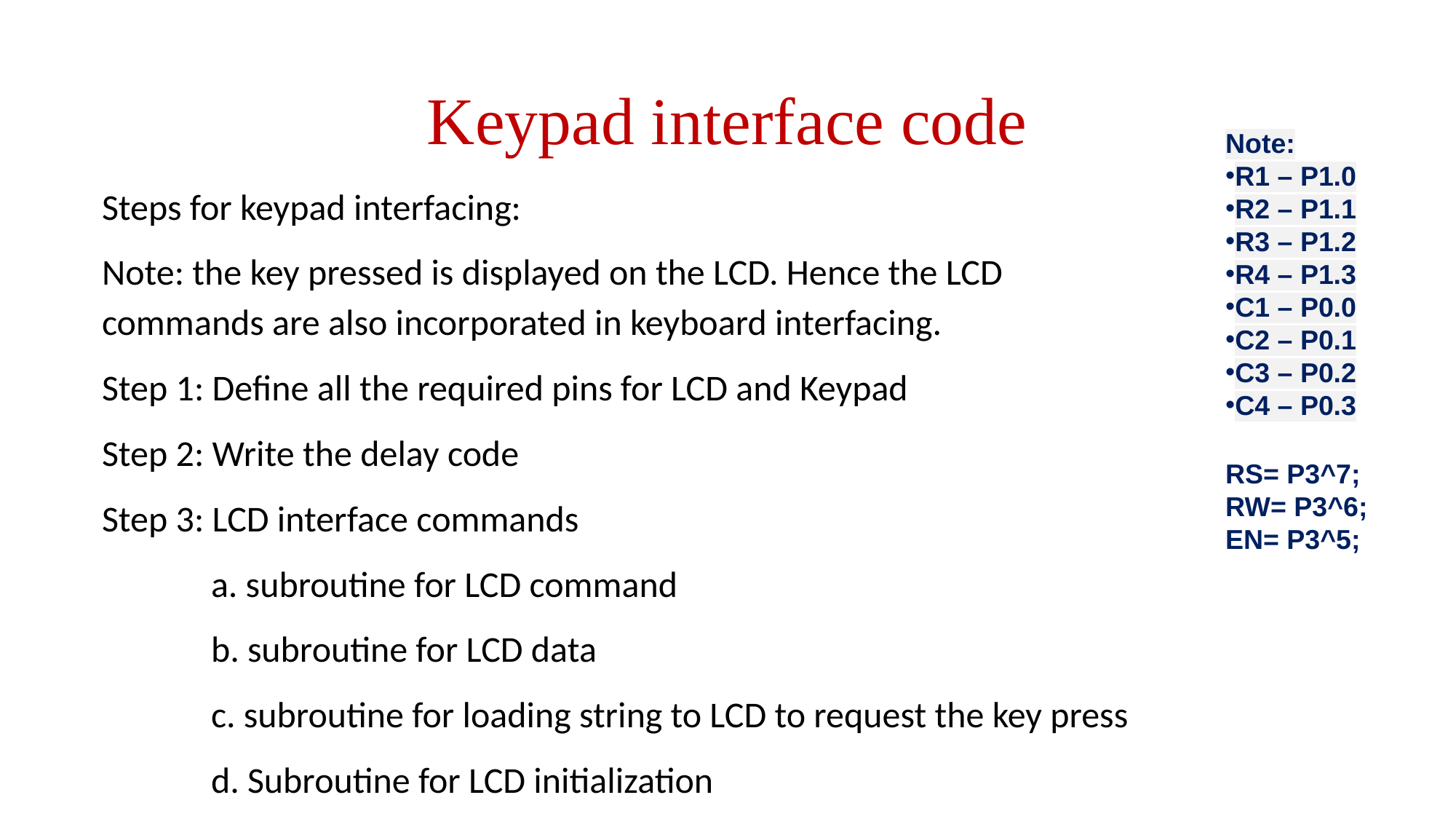

# Keypad interface code
Note:
R1 – P1.0
R2 – P1.1
R3 – P1.2
R4 – P1.3
C1 – P0.0
C2 – P0.1
C3 – P0.2
C4 – P0.3
Steps for keypad interfacing:
Note: the key pressed is displayed on the LCD. Hence the LCD commands are also incorporated in keyboard interfacing.
Step 1: Define all the required pins for LCD and Keypad
Step 2: Write the delay code
Step 3: LCD interface commands
	a. subroutine for LCD command
b. subroutine for LCD data
c. subroutine for loading string to LCD to request the key press
d. Subroutine for LCD initialization

RS= P3^7;
RW= P3^6;
EN= P3^5;